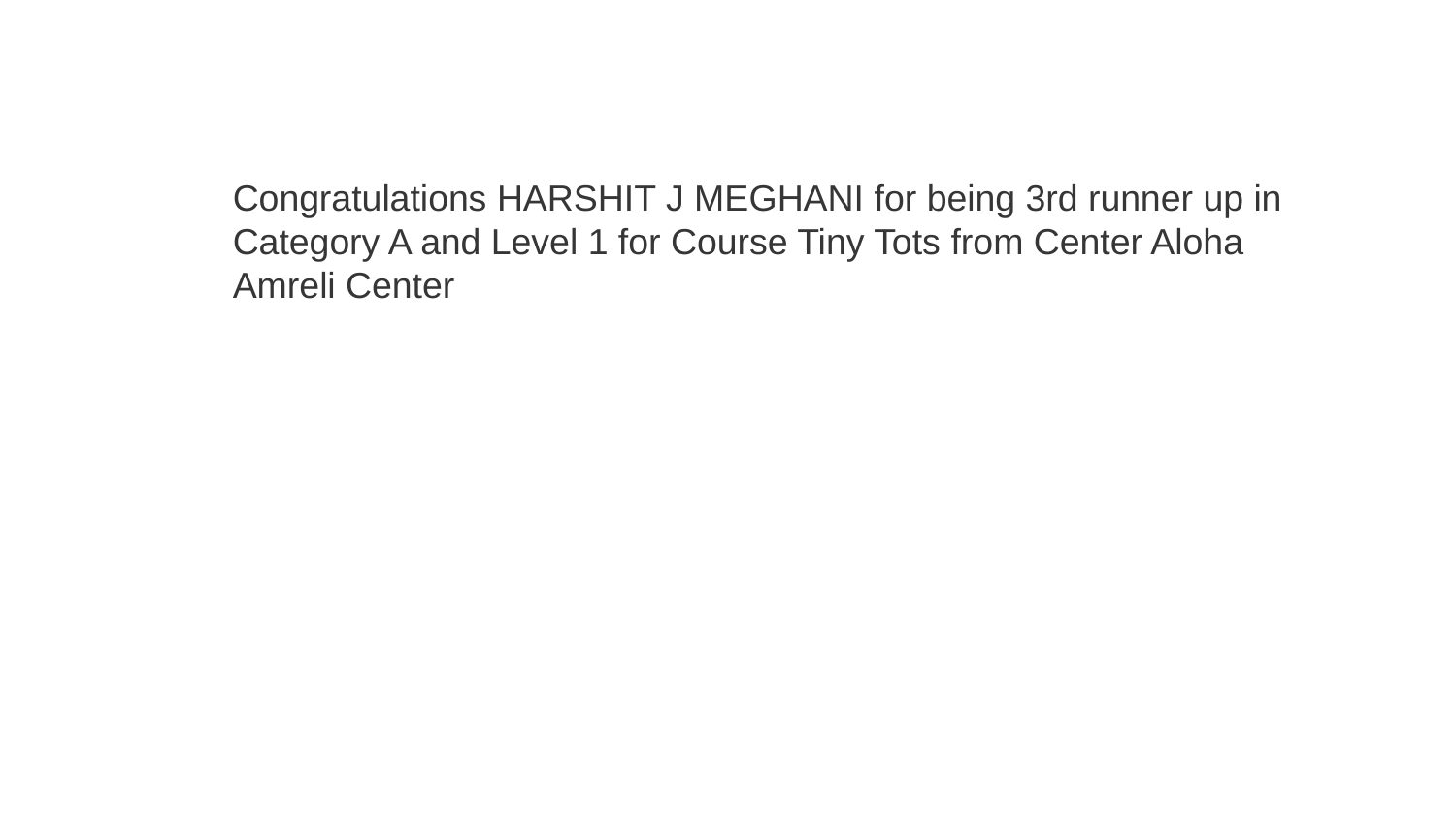

Congratulations HARSHIT J MEGHANI for being 3rd runner up in Category A and Level 1 for Course Tiny Tots from Center Aloha Amreli Center